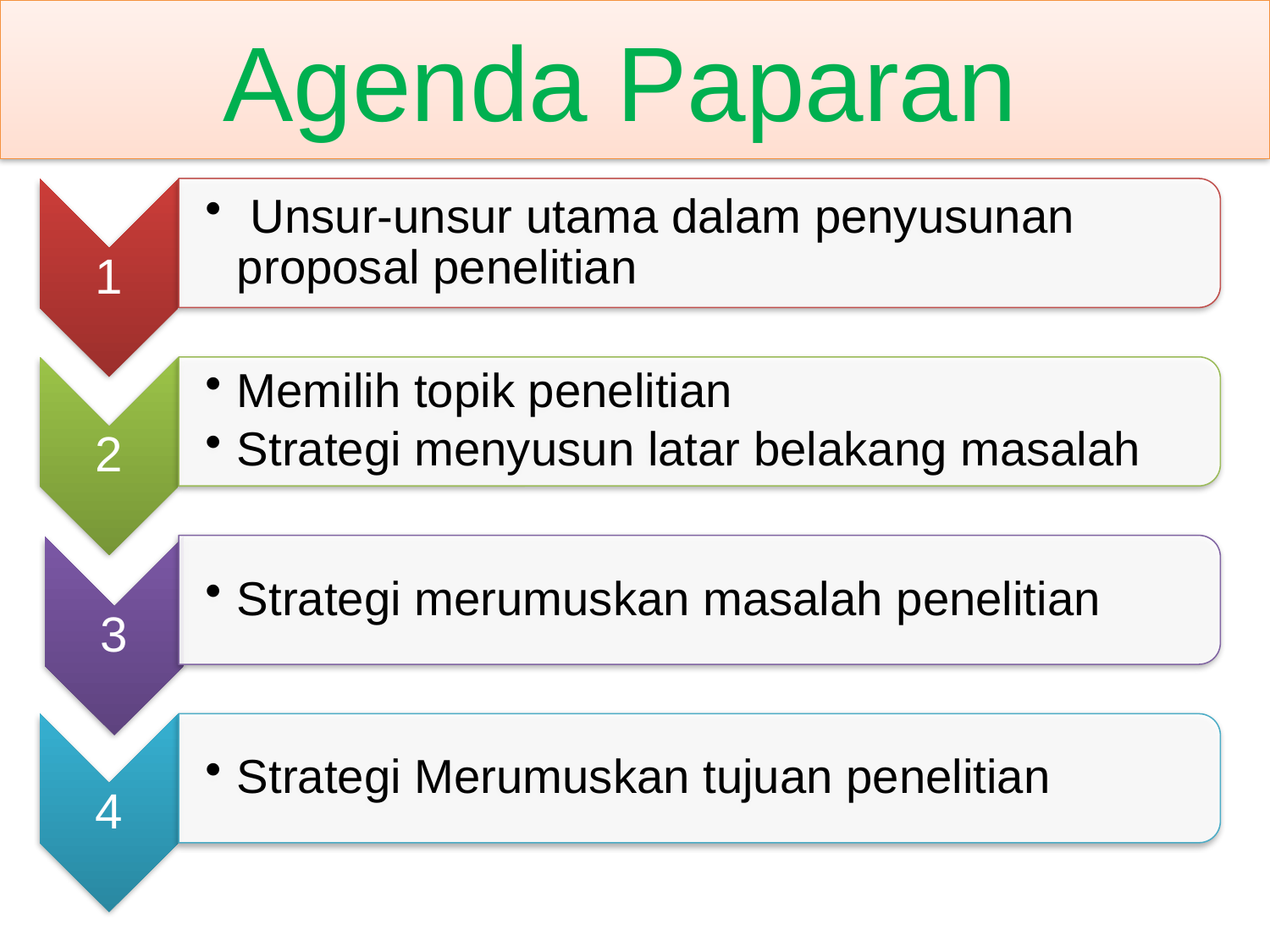

# Agenda Paparan
1
 Unsur-unsur utama dalam penyusunan proposal penelitian
2
Memilih topik penelitian
Strategi menyusun latar belakang masalah
3
Strategi merumuskan masalah penelitian
4
Strategi Merumuskan tujuan penelitian